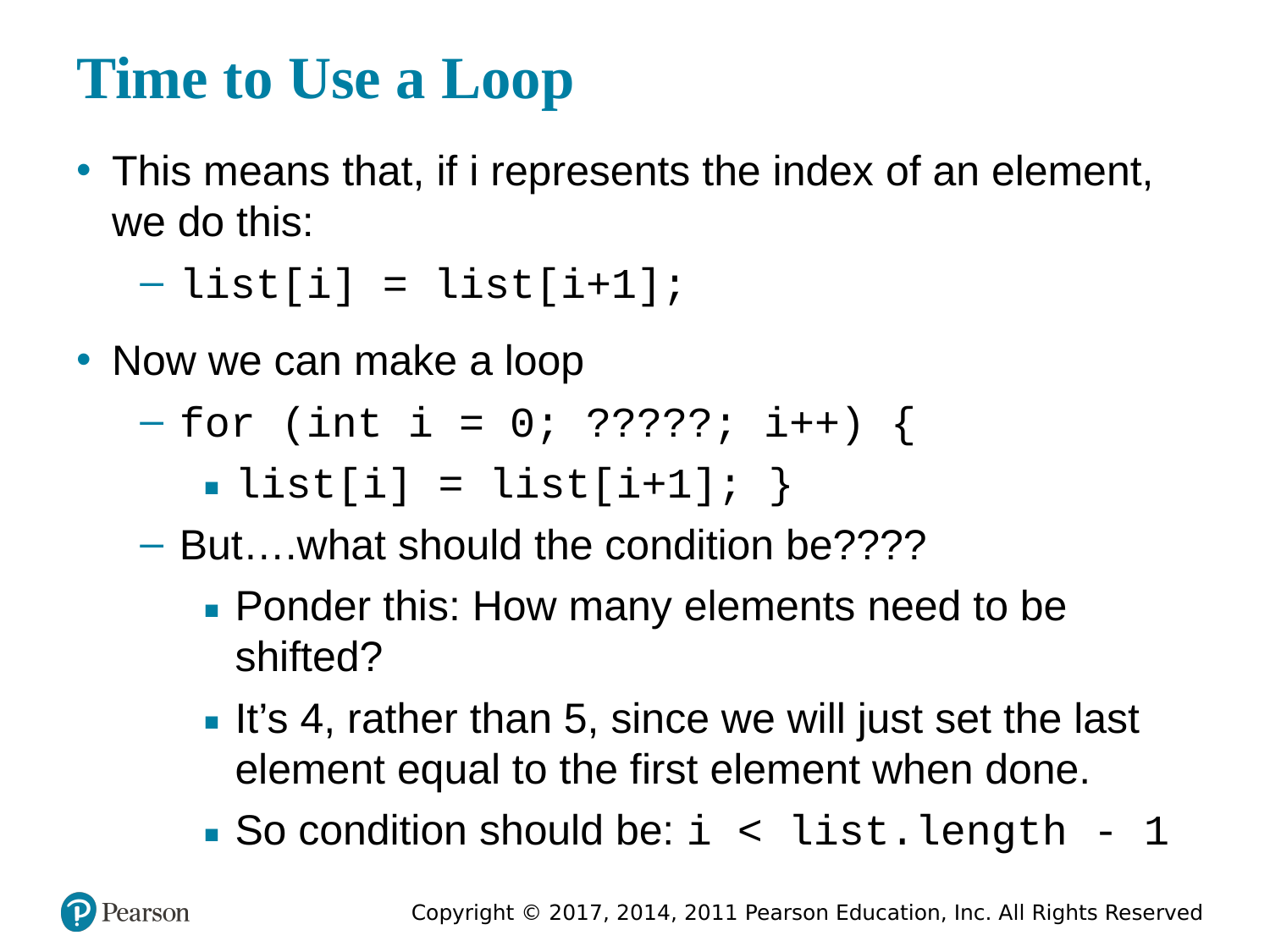

# Time to Use a Loop
This means that, if i represents the index of an element, we do this:
list[i] = list[i+1];
Now we can make a loop
for (int i = 0; ?????; i++) {
list[i] = list[i+1]; }
But….what should the condition be????
Ponder this: How many elements need to be shifted?
It’s 4, rather than 5, since we will just set the last element equal to the first element when done.
So condition should be: i < list.length - 1